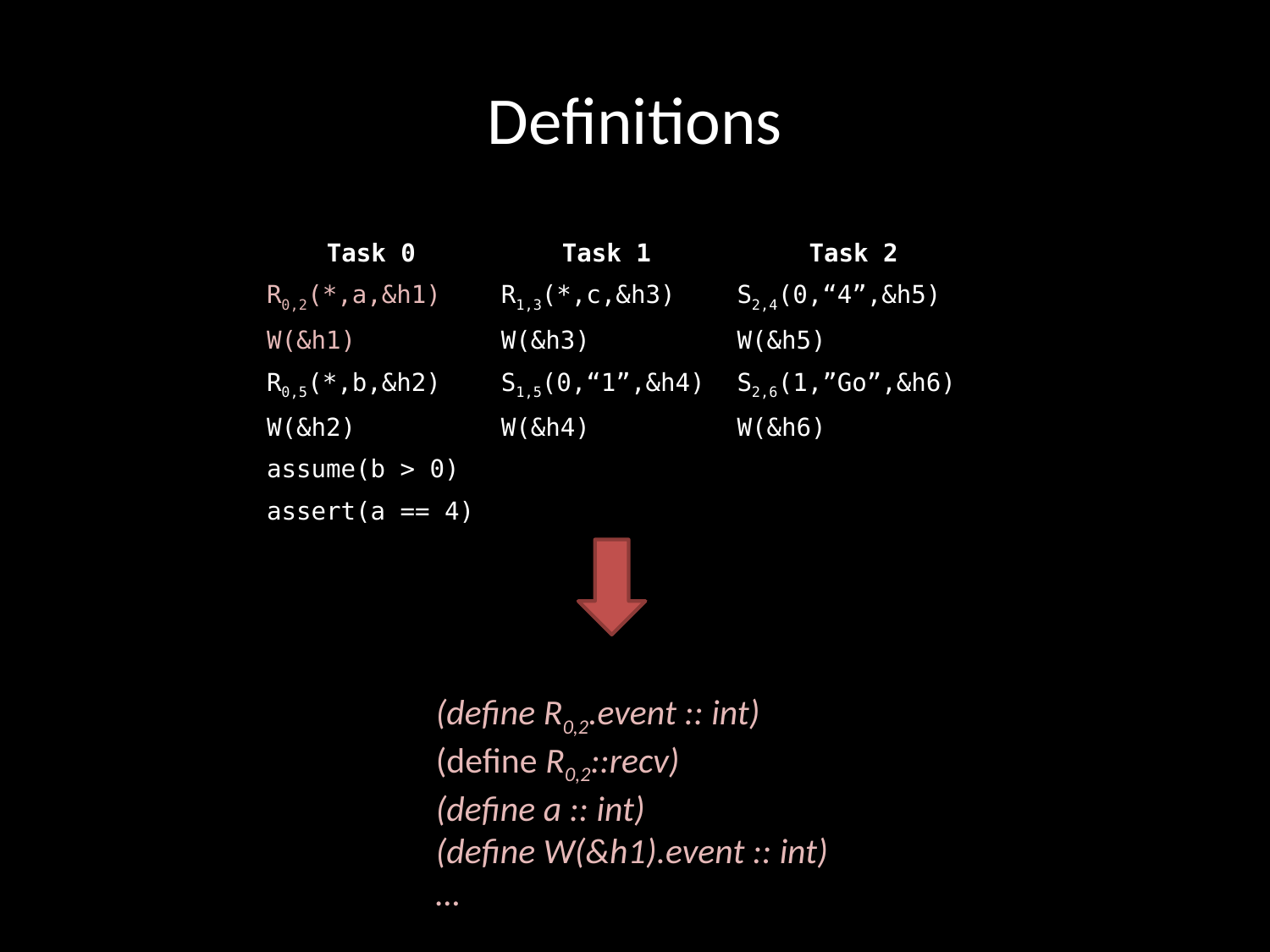

# Definitions
| Task 0 | Task 1 | Task 2 |
| --- | --- | --- |
| R0,2(\*,a,&h1) | R1,3(\*,c,&h3) | S2,4(0,“4”,&h5) |
| W(&h1) | W(&h3) | W(&h5) |
| R0,5(\*,b,&h2) | S1,5(0,“1”,&h4) | S2,6(1,”Go”,&h6) |
| W(&h2) | W(&h4) | W(&h6) |
| assume(b > 0) |  |  |
| assert(a == 4) |  |  |

(define R0,2.event :: int)
(define R0,2::recv)
(define a :: int)
(define W(&h1).event :: int)
…